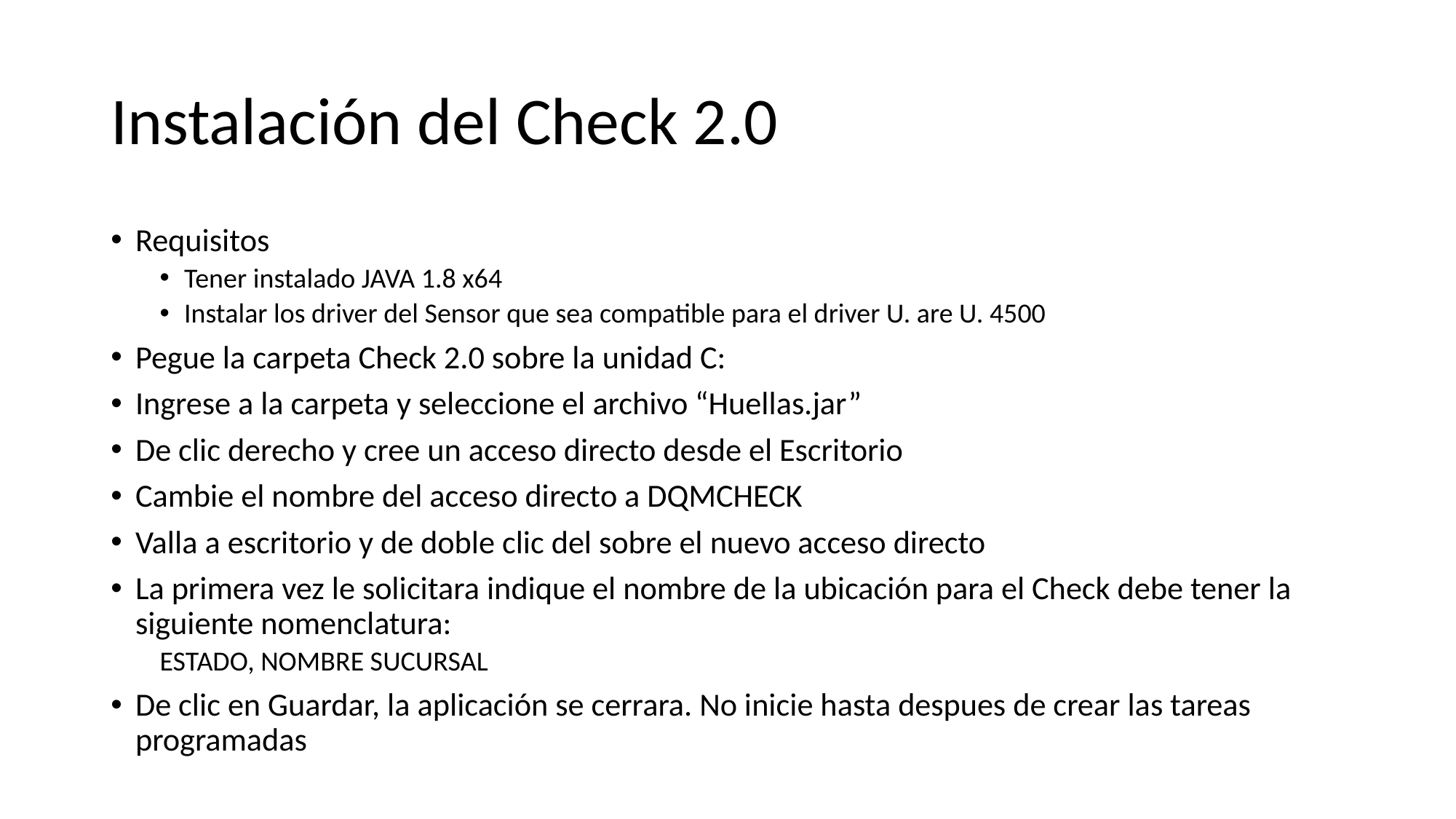

# Instalación del Check 2.0
Requisitos
Tener instalado JAVA 1.8 x64
Instalar los driver del Sensor que sea compatible para el driver U. are U. 4500
Pegue la carpeta Check 2.0 sobre la unidad C:
Ingrese a la carpeta y seleccione el archivo “Huellas.jar”
De clic derecho y cree un acceso directo desde el Escritorio
Cambie el nombre del acceso directo a DQMCHECK
Valla a escritorio y de doble clic del sobre el nuevo acceso directo
La primera vez le solicitara indique el nombre de la ubicación para el Check debe tener la siguiente nomenclatura:
					ESTADO, NOMBRE SUCURSAL
De clic en Guardar, la aplicación se cerrara. No inicie hasta despues de crear las tareas programadas